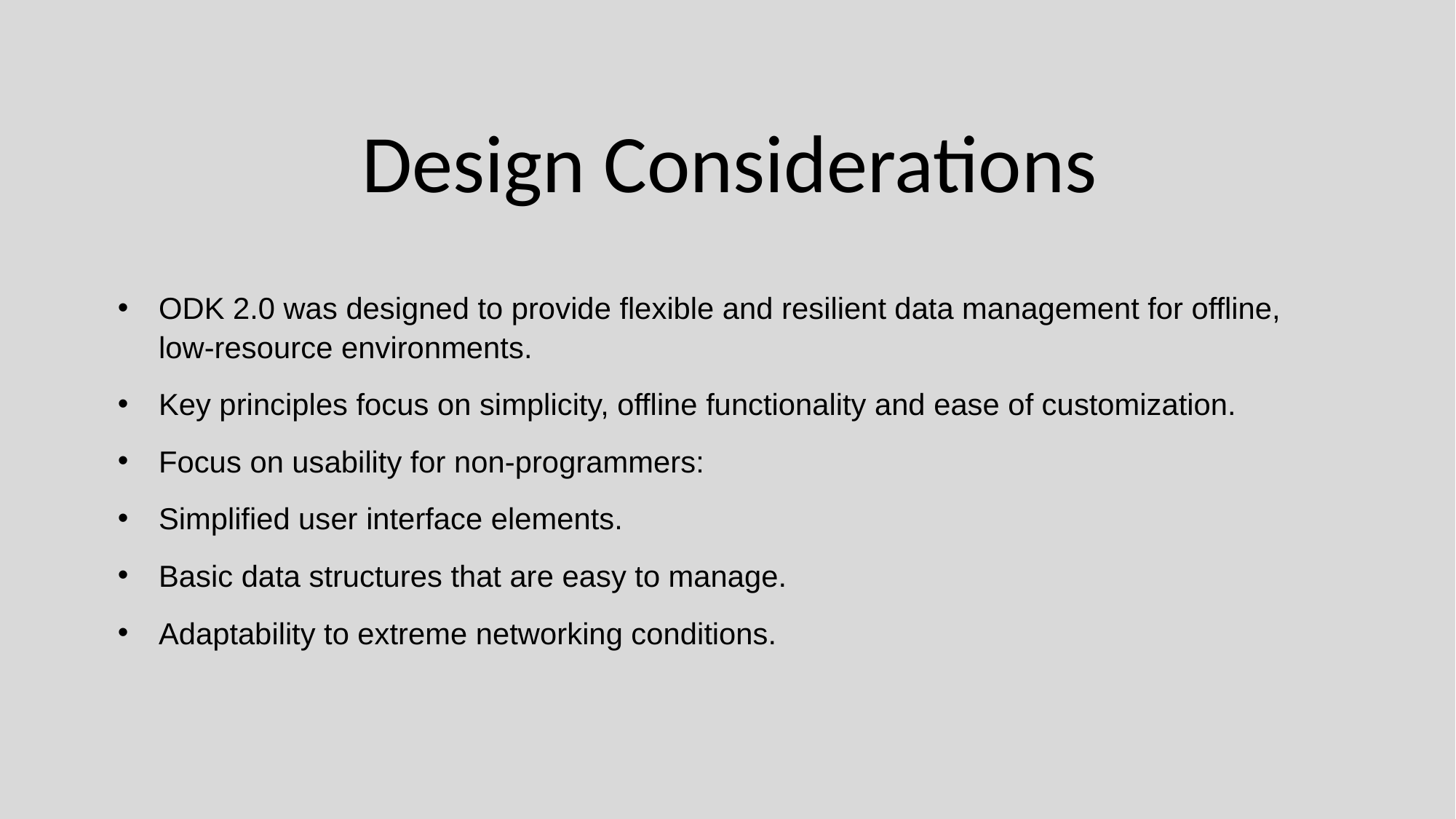

# Design Considerations
ODK 2.0 was designed to provide flexible and resilient data management for offline, low-resource environments.
Key principles focus on simplicity, offline functionality and ease of customization.
Focus on usability for non-programmers:
Simplified user interface elements.
Basic data structures that are easy to manage.
Adaptability to extreme networking conditions.